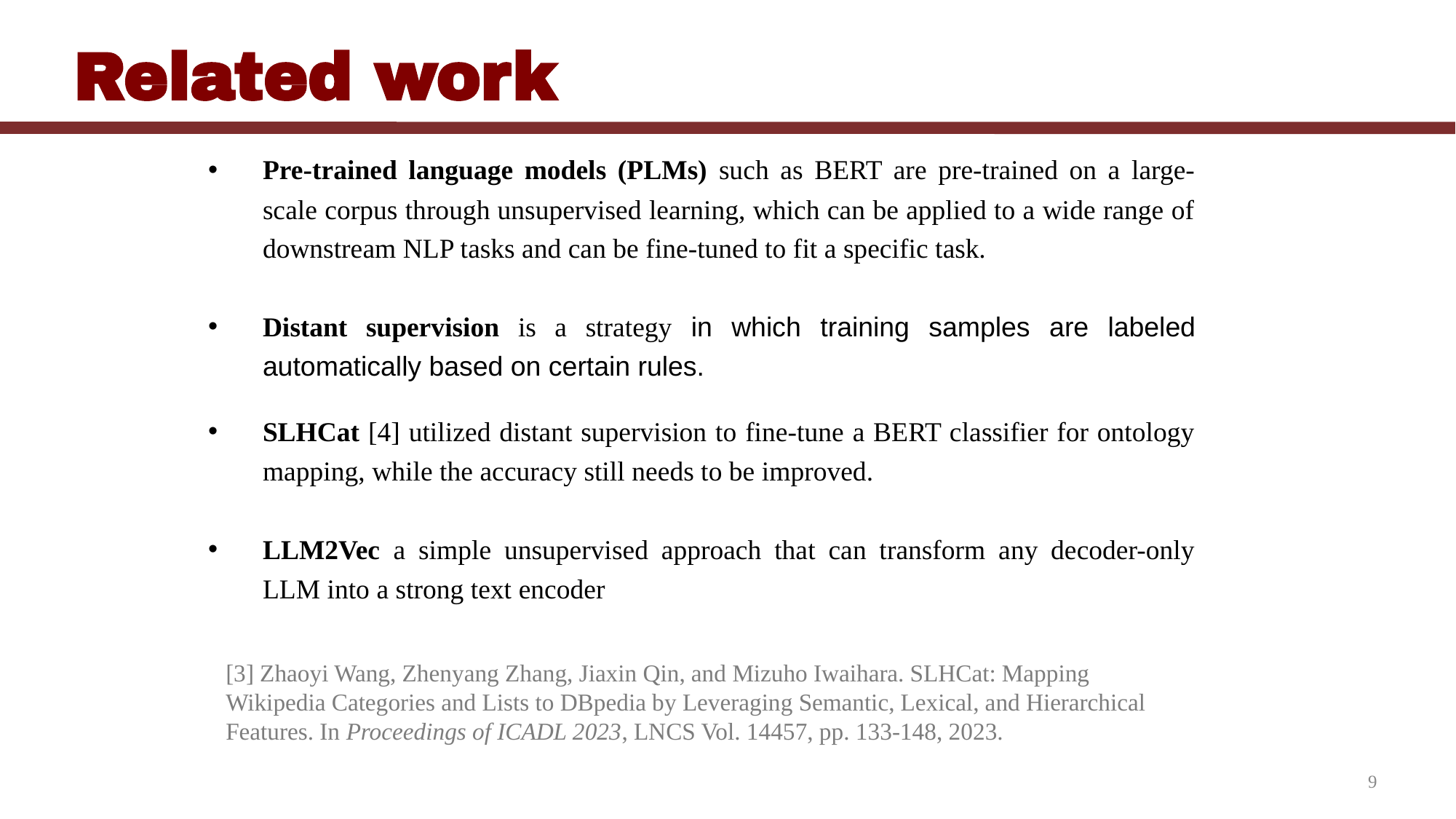

# Related work
Pre-trained language models (PLMs) such as BERT are pre-trained on a large-scale corpus through unsupervised learning, which can be applied to a wide range of downstream NLP tasks and can be fine-tuned to fit a specific task.

Distant supervision is a strategy in which training samples are labeled automatically based on certain rules.

SLHCat [4] utilized distant supervision to fine-tune a BERT classifier for ontology mapping, while the accuracy still needs to be improved.

LLM2Vec a simple unsupervised approach that can transform any decoder-only LLM into a strong text encoder

[3] Zhaoyi Wang, Zhenyang Zhang, Jiaxin Qin, and Mizuho Iwaihara. SLHCat: Mapping Wikipedia Categories and Lists to DBpedia by Leveraging Semantic, Lexical, and Hierarchical Features. In Proceedings of ICADL 2023, LNCS Vol. 14457, pp. 133-148, 2023.

9